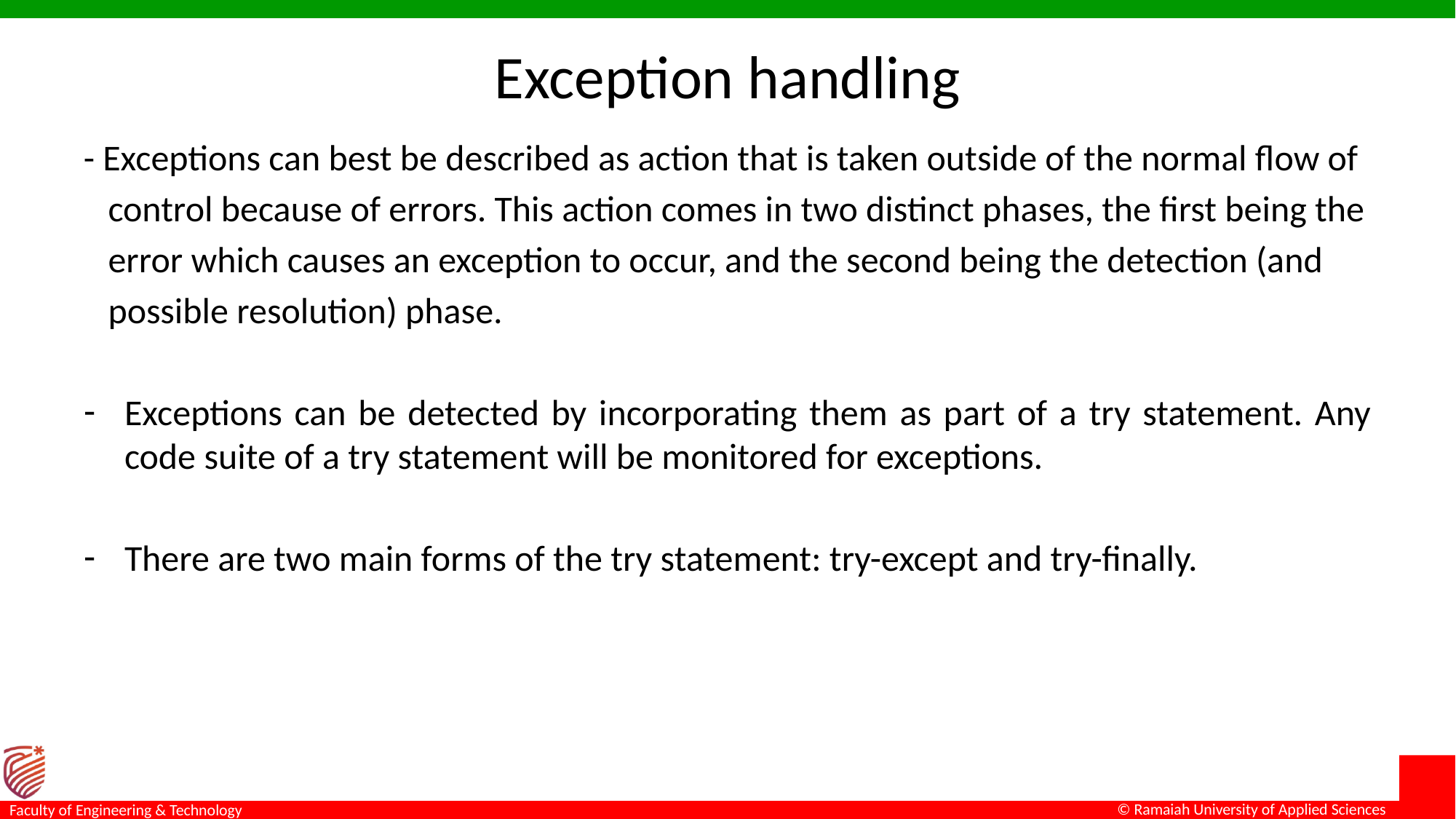

# Exception handling
- Exceptions can best be described as action that is taken outside of the normal flow of
   control because of errors. This action comes in two distinct phases, the first being the
   error which causes an exception to occur, and the second being the detection (and
   possible resolution) phase.

Exceptions can be detected by incorporating them as part of a try statement. Any code suite of a try statement will be monitored for exceptions.

There are two main forms of the try statement: try-except and try-finally.